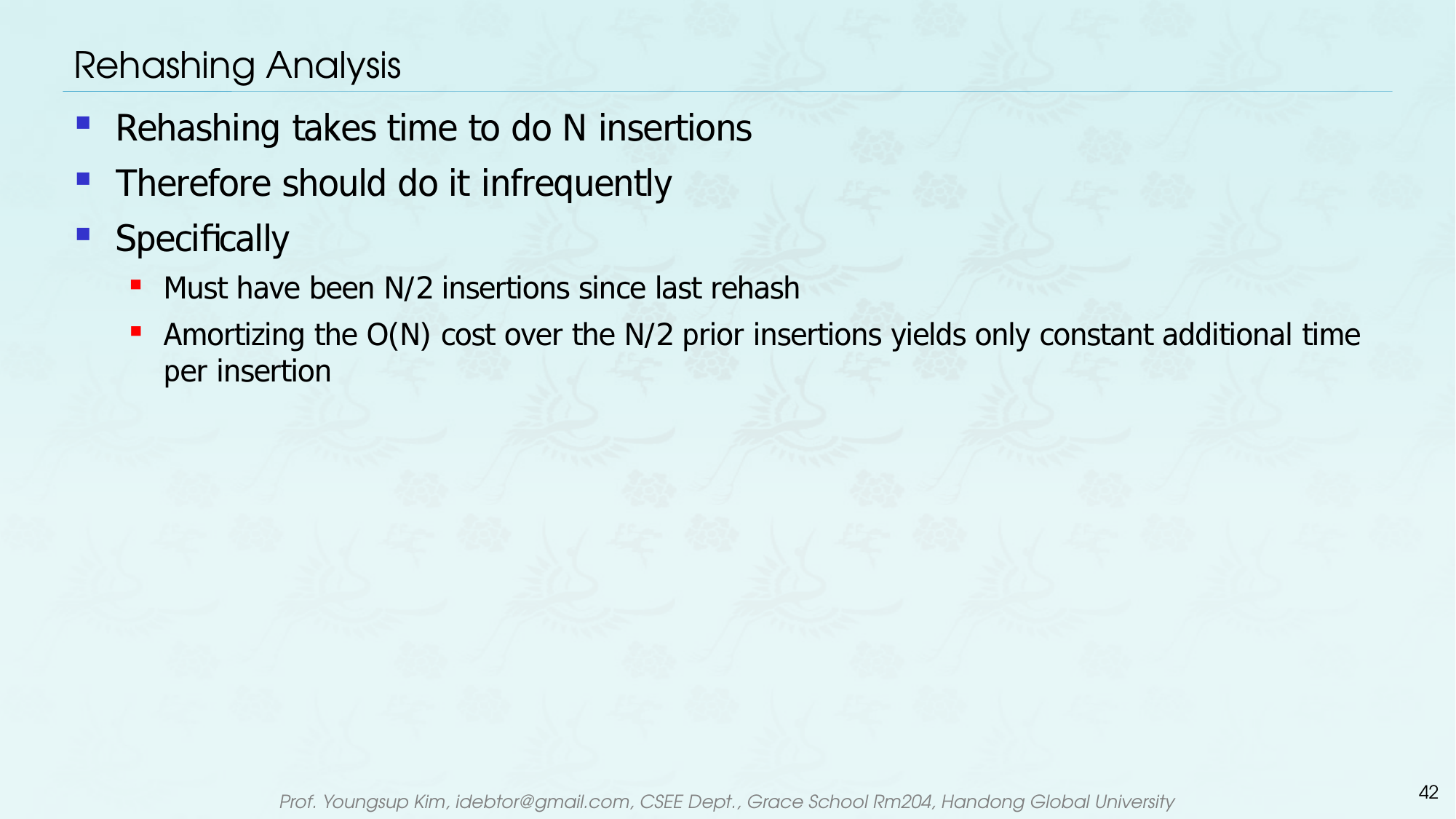

# Rehashing Analysis
Rehashing takes time to do N insertions
Therefore should do it infrequently
Specifically
Must have been N/2 insertions since last rehash
Amortizing the O(N) cost over the N/2 prior insertions yields only constant additional time per insertion

42